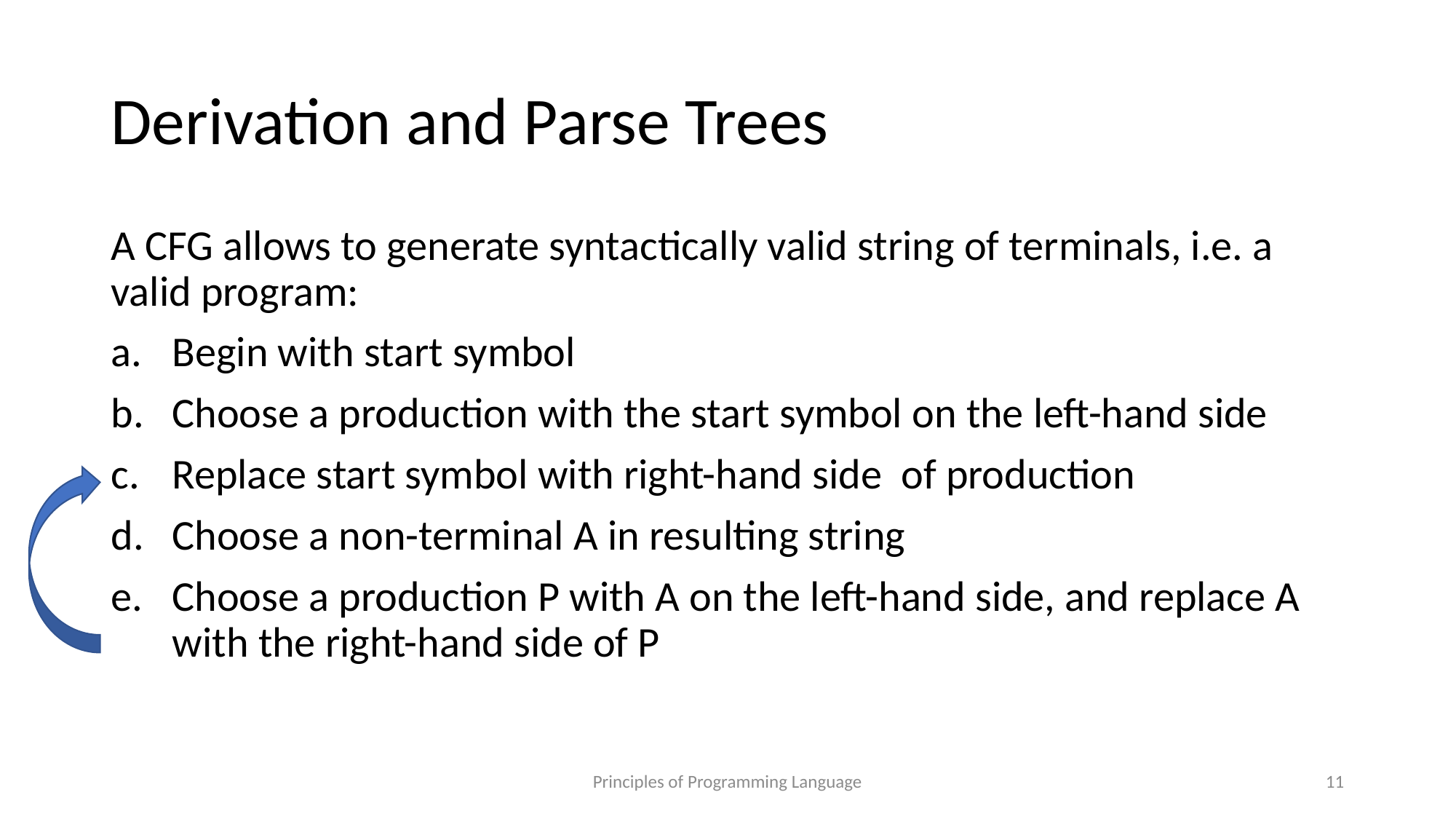

# Derivation and Parse Trees
A CFG allows to generate syntactically valid string of terminals, i.e. a valid program:
Begin with start symbol
Choose a production with the start symbol on the left-hand side
Replace start symbol with right-hand side  of production
Choose a non-terminal A in resulting string
Choose a production P with A on the left-hand side, and replace A with the right-hand side of P

Principles of Programming Language
11